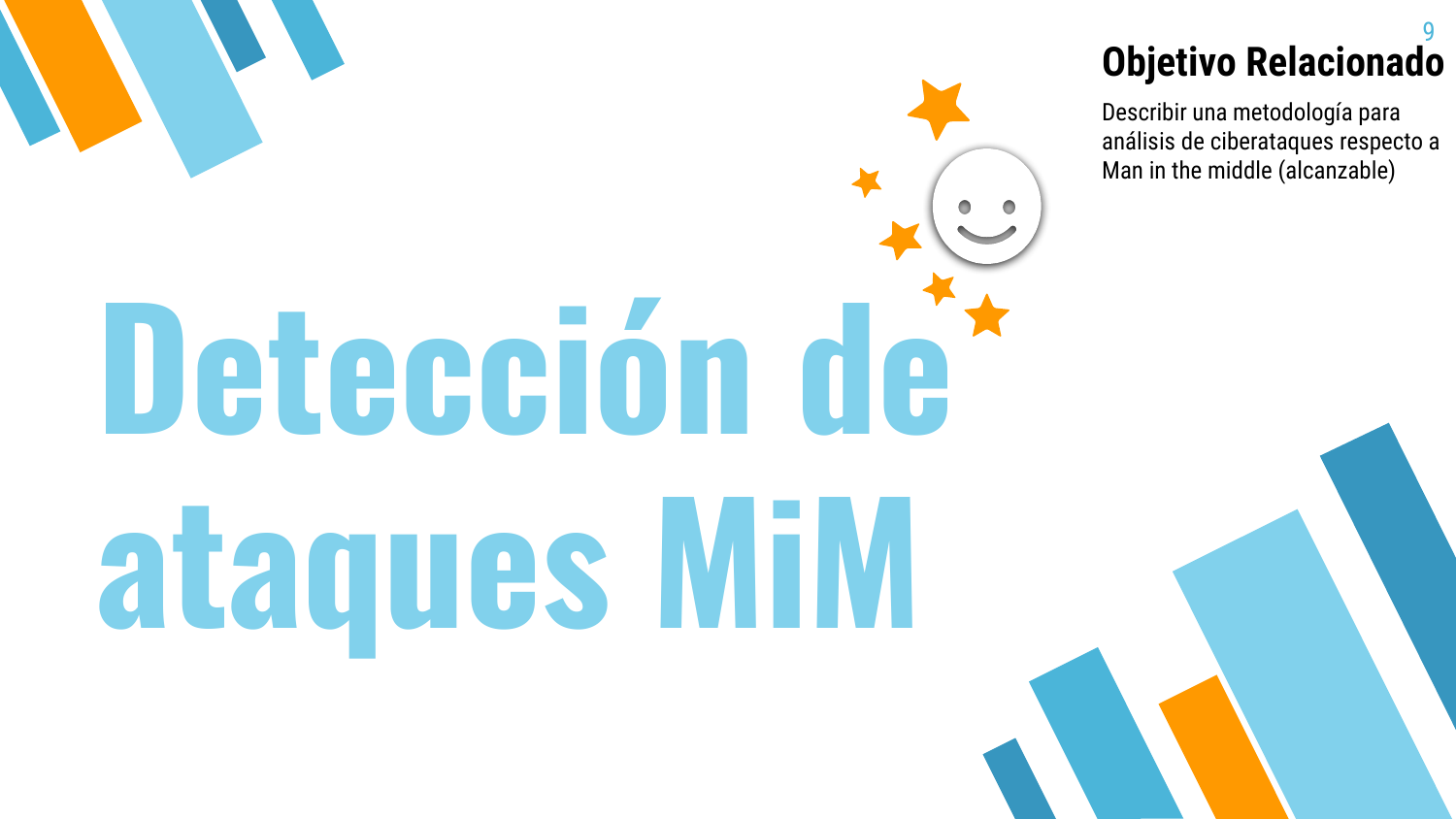

9
Objetivo Relacionado
Describir una metodología para análisis de ciberataques respecto a Man in the middle (alcanzable)

Detección de ataques MiM